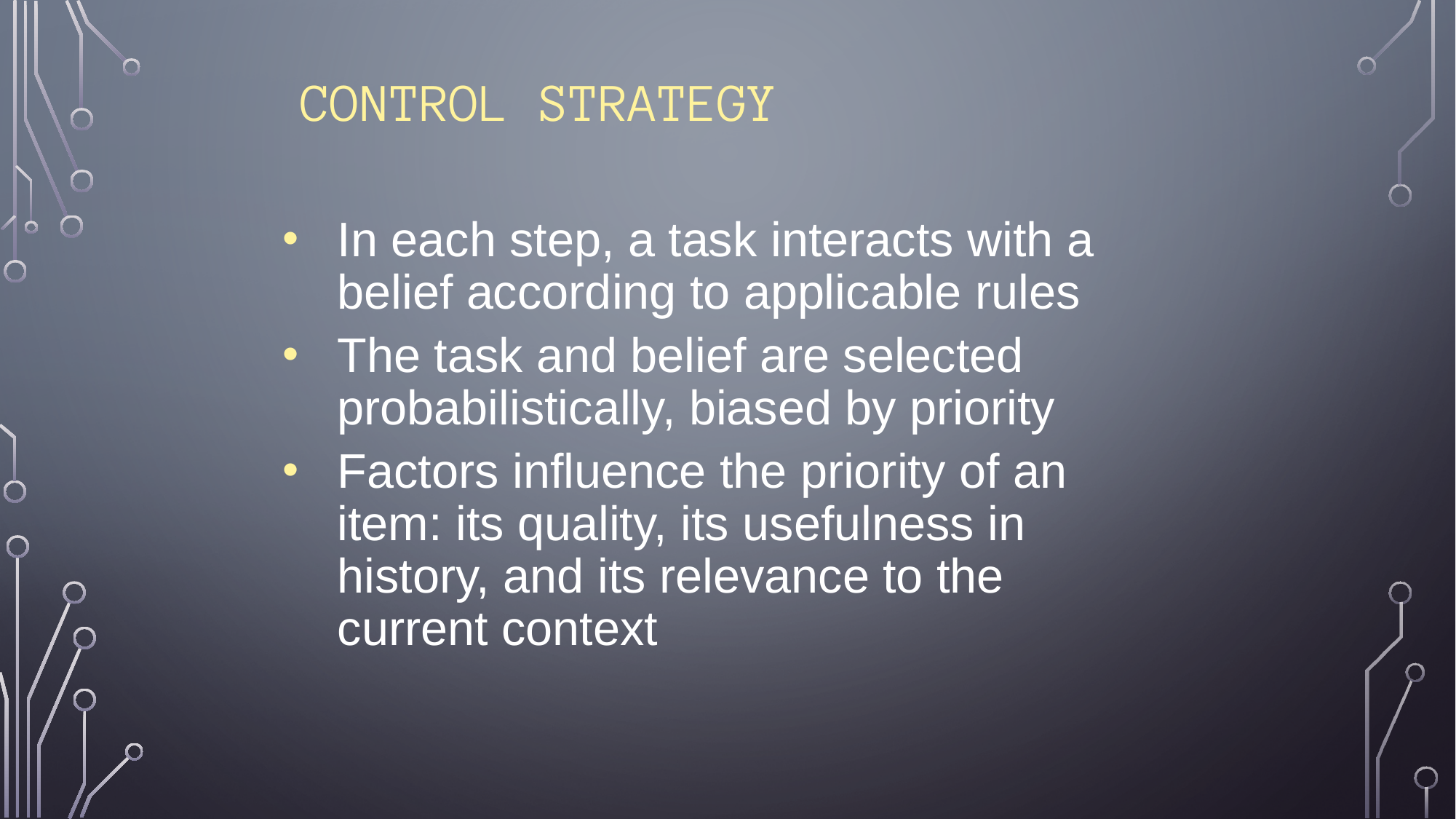

# Control Strategy
In each step, a task interacts with a belief according to applicable rules
The task and belief are selected probabilistically, biased by priority
Factors influence the priority of an item: its quality, its usefulness in history, and its relevance to the current context